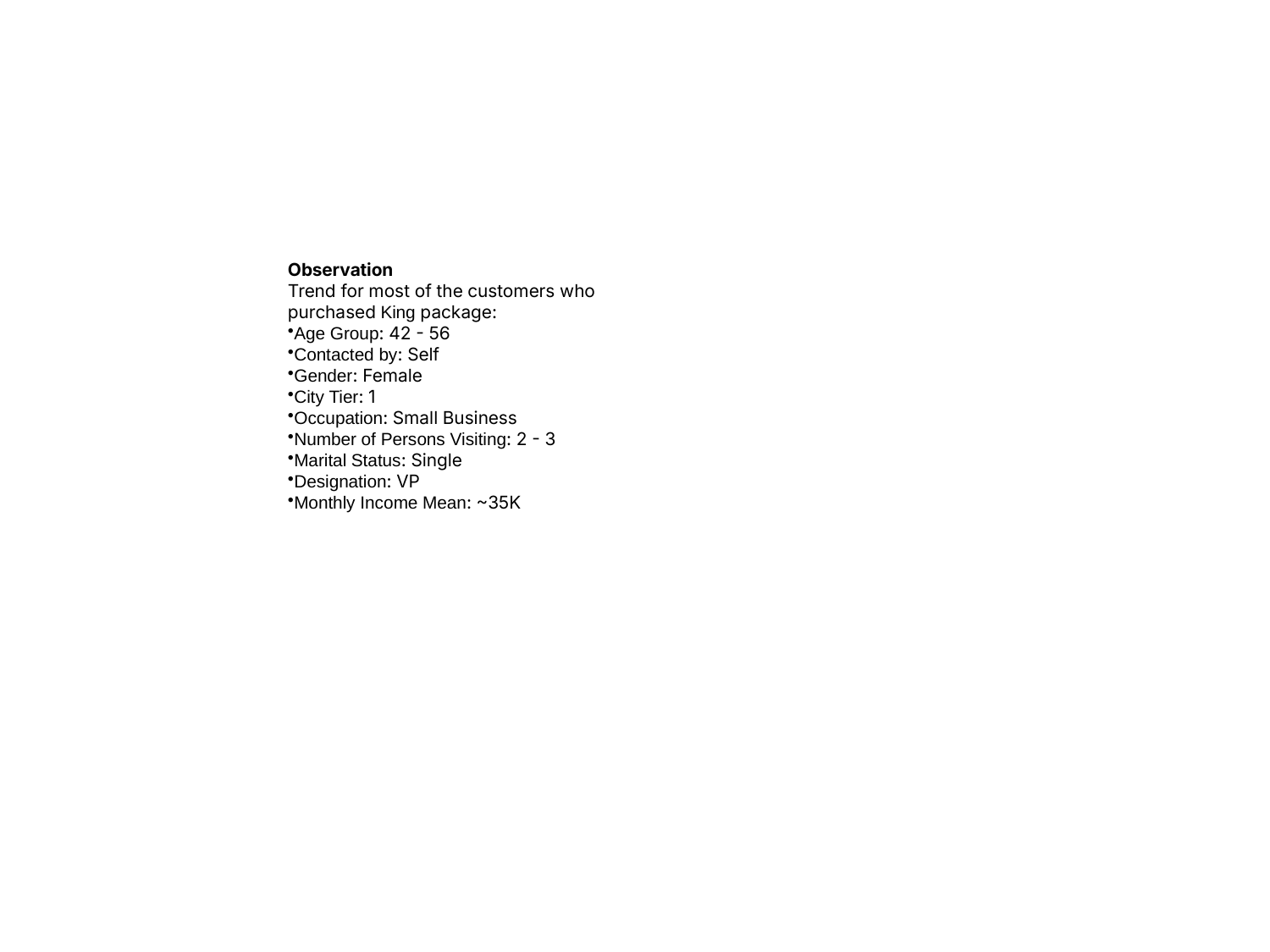

Observation
Trend for most of the customers who purchased King package:
Age Group: 42 - 56
Contacted by: Self
Gender: Female
City Tier: 1
Occupation: Small Business
Number of Persons Visiting: 2 - 3
Marital Status: Single
Designation: VP
Monthly Income Mean: ~35K